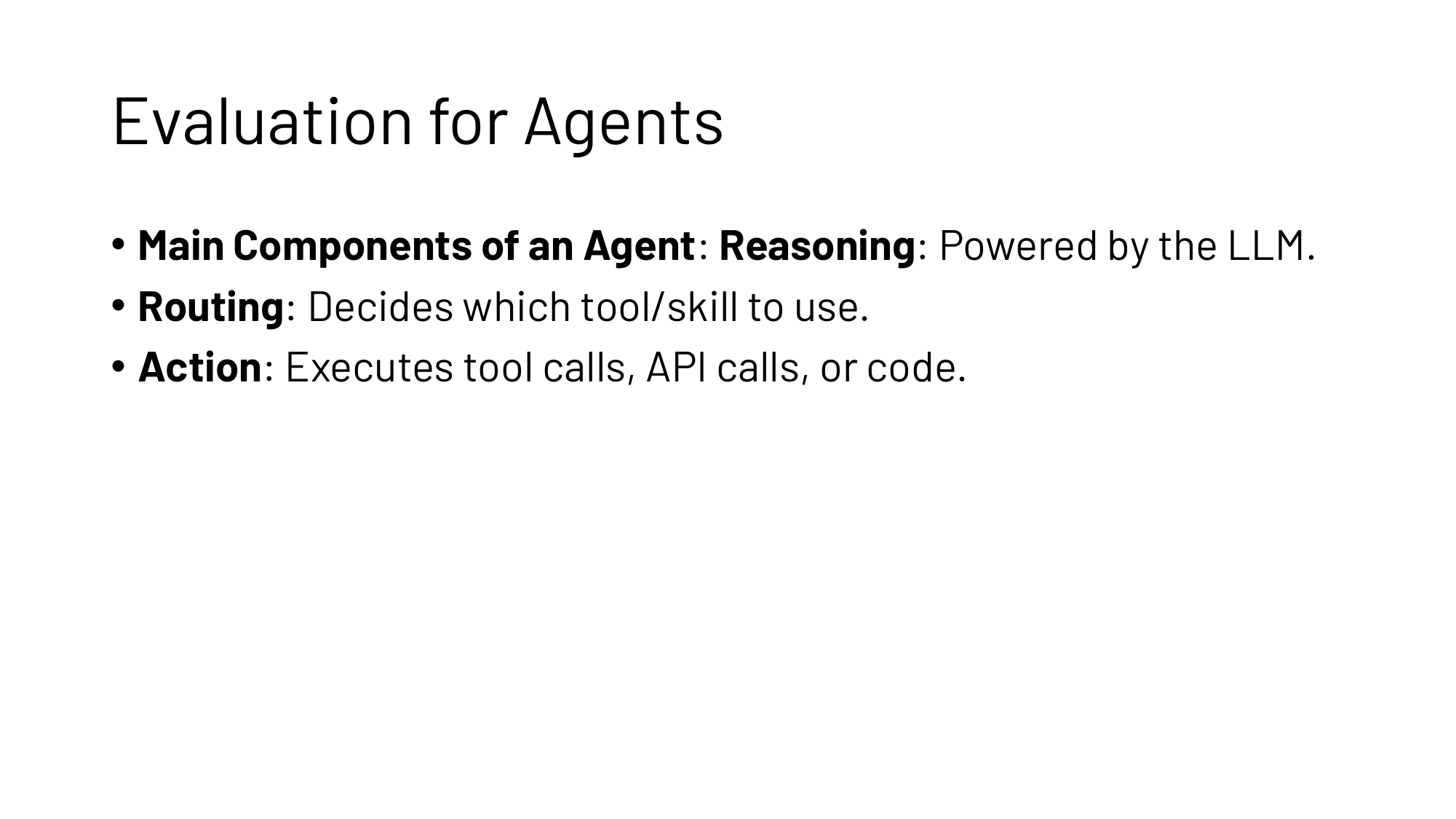

# Evaluation for Agents
Main Components of an Agent: Reasoning: Powered by the LLM.
Routing: Decides which tool/skill to use.
Action: Executes tool calls, API calls, or code.